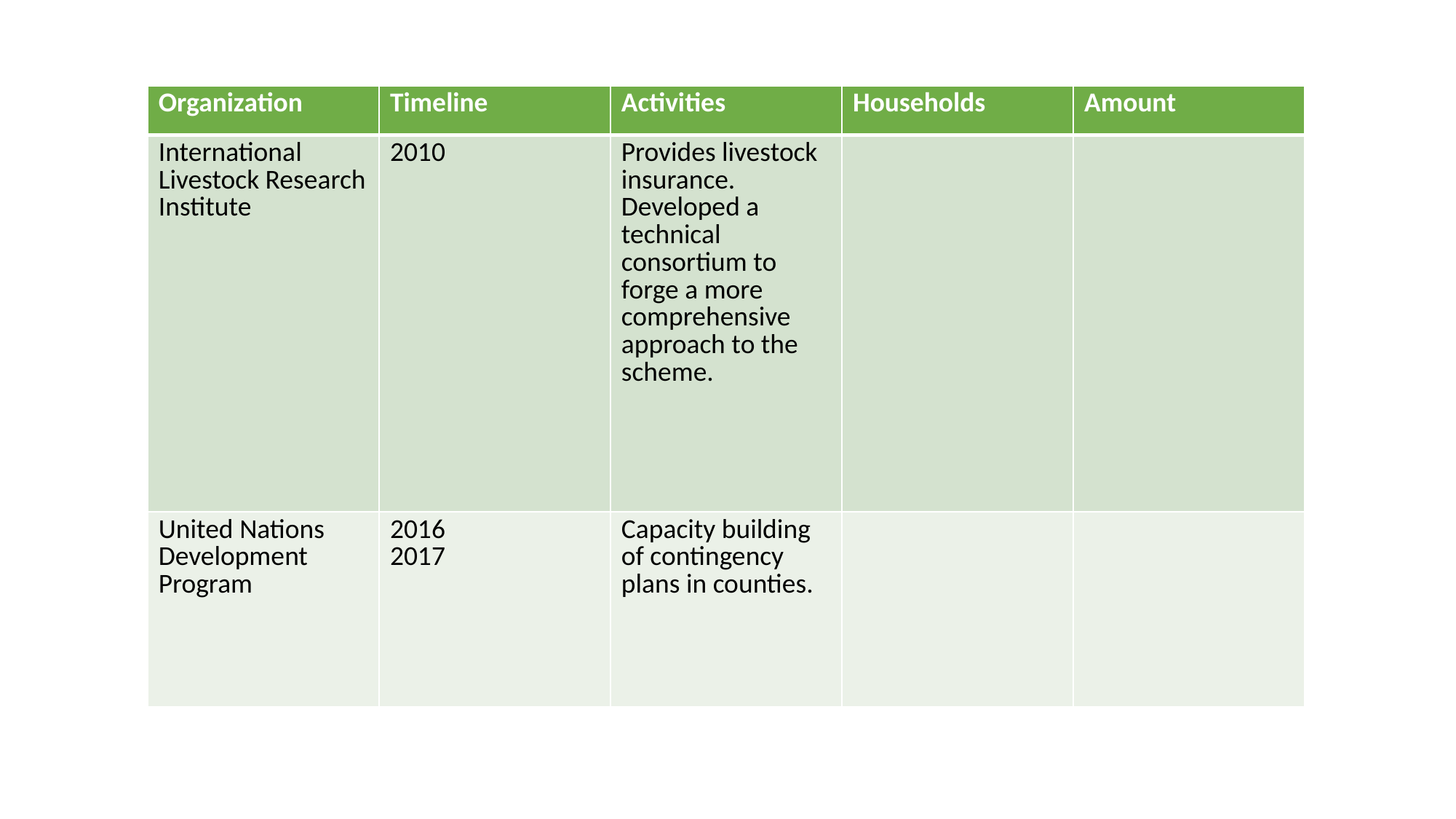

| Organization | Timeline | Activities | Households | Amount |
| --- | --- | --- | --- | --- |
| International Livestock Research Institute | 2010 | Provides livestock insurance. Developed a technical consortium to forge a more comprehensive approach to the scheme. |  |  |
| United Nations Development Program | 2016 2017 | Capacity building of contingency plans in counties. |  |  |